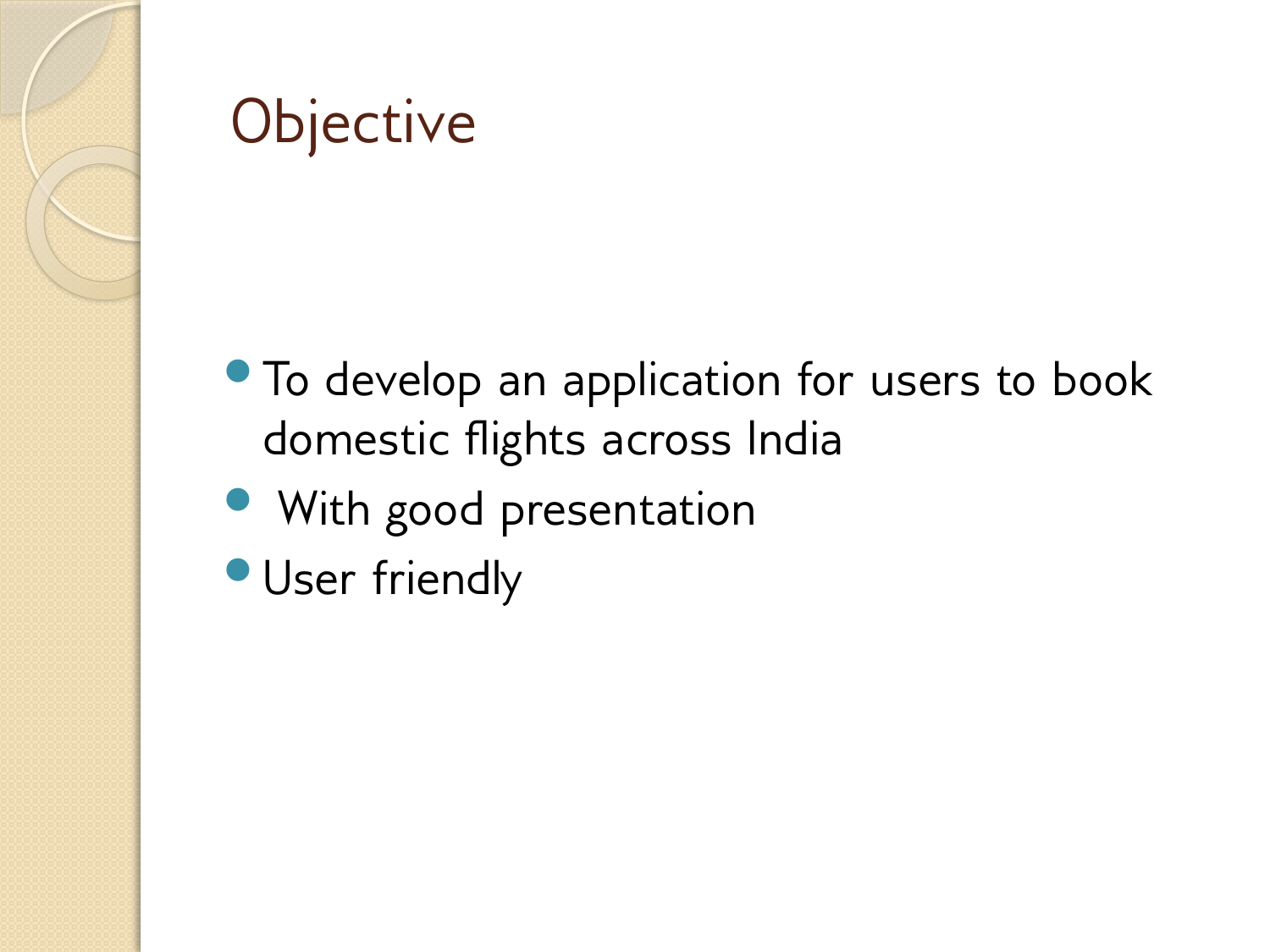

# Objective

To develop an application for users to book domestic flights across India
 With good presentation
User friendly